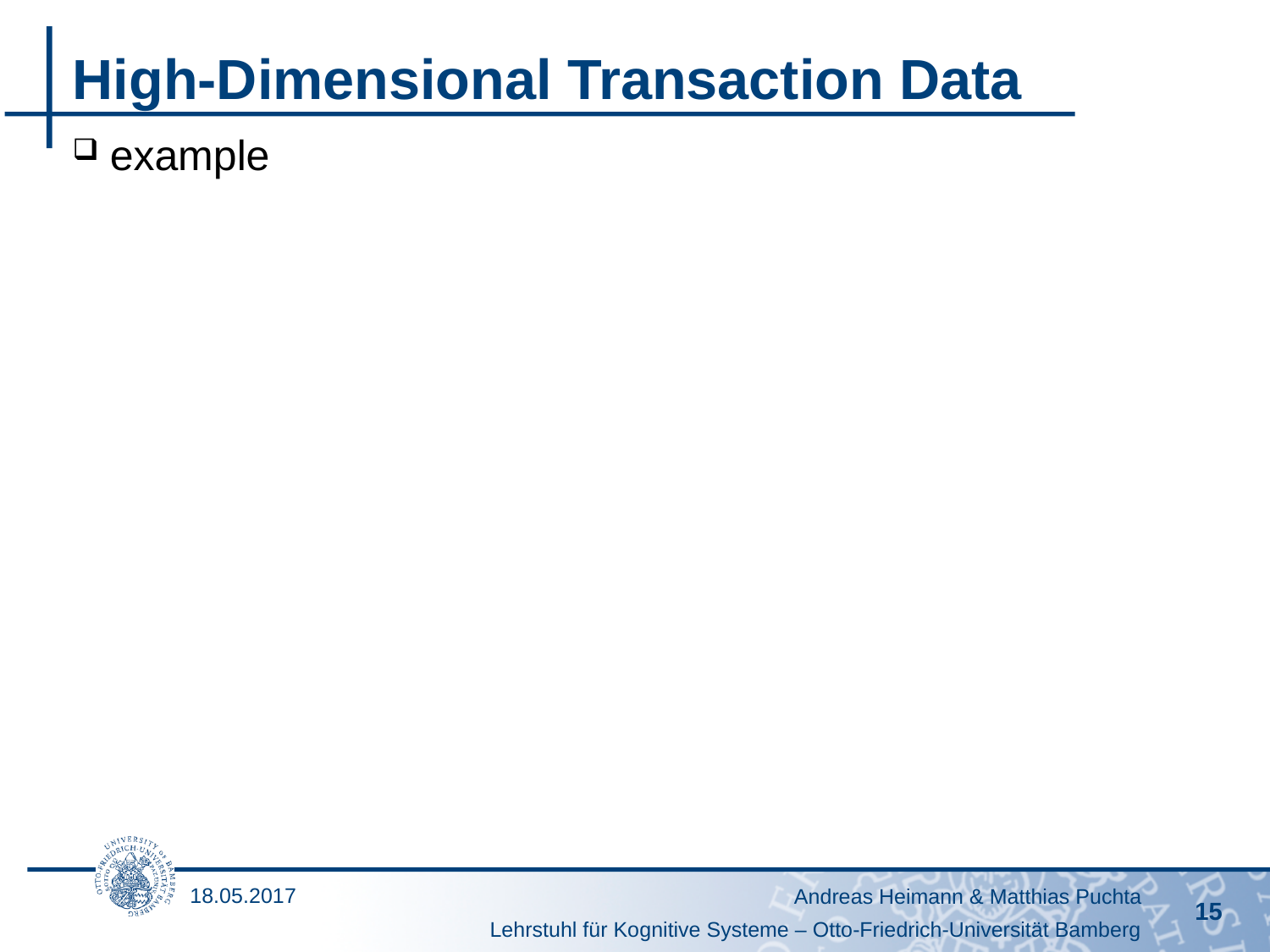

# High-Dimensional Transaction Data
example
18.05.2017
Andreas Heimann & Matthias Puchta
15